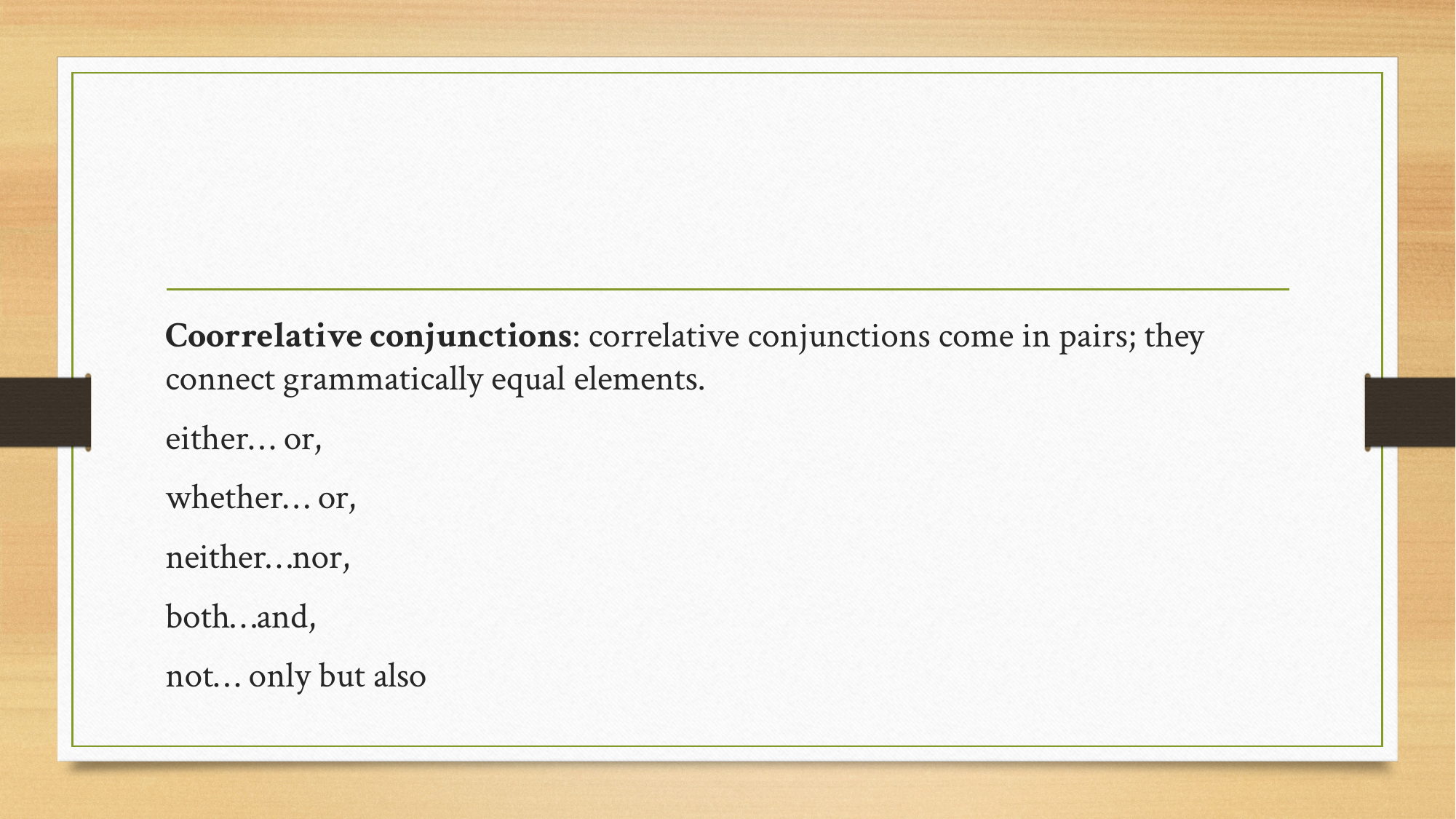

#
Coorrelative conjunctions: correlative conjunctions come in pairs; they connect grammatically equal elements.
either… or,
whether… or,
neither…nor,
both…and,
not… only but also